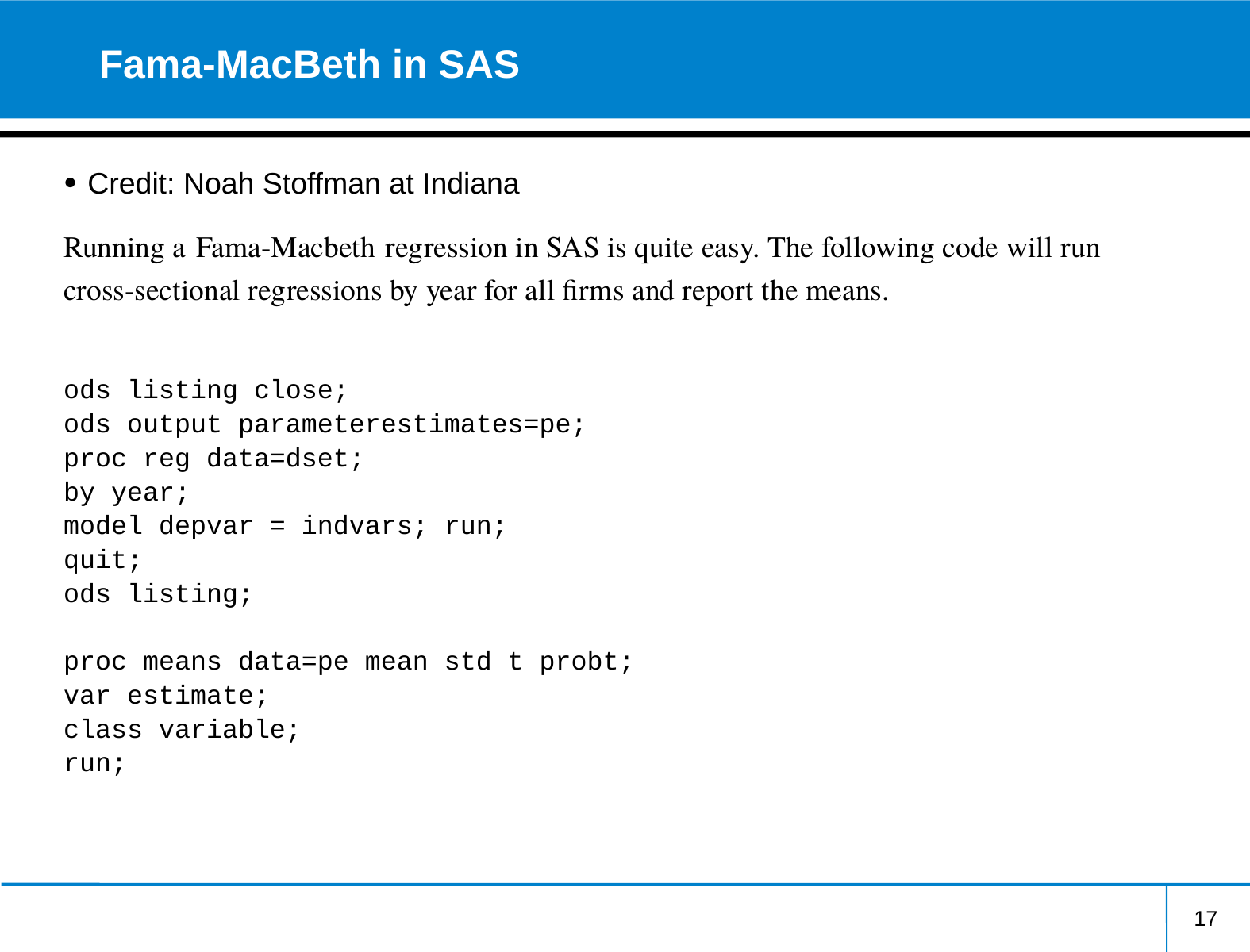

# Fama-MacBeth in SAS
Credit: Noah Stoffman at Indiana
Running a Fama-Macbeth regression in SAS is quite easy. The following code will run cross-sectional regressions by year for all firms and report the means.

ods listing close;
ods output parameterestimates=pe;
proc reg data=dset;
by year;
model depvar = indvars; run;
quit;
ods listing;

proc means data=pe mean std t probt;
var estimate;
class variable;
run;

17